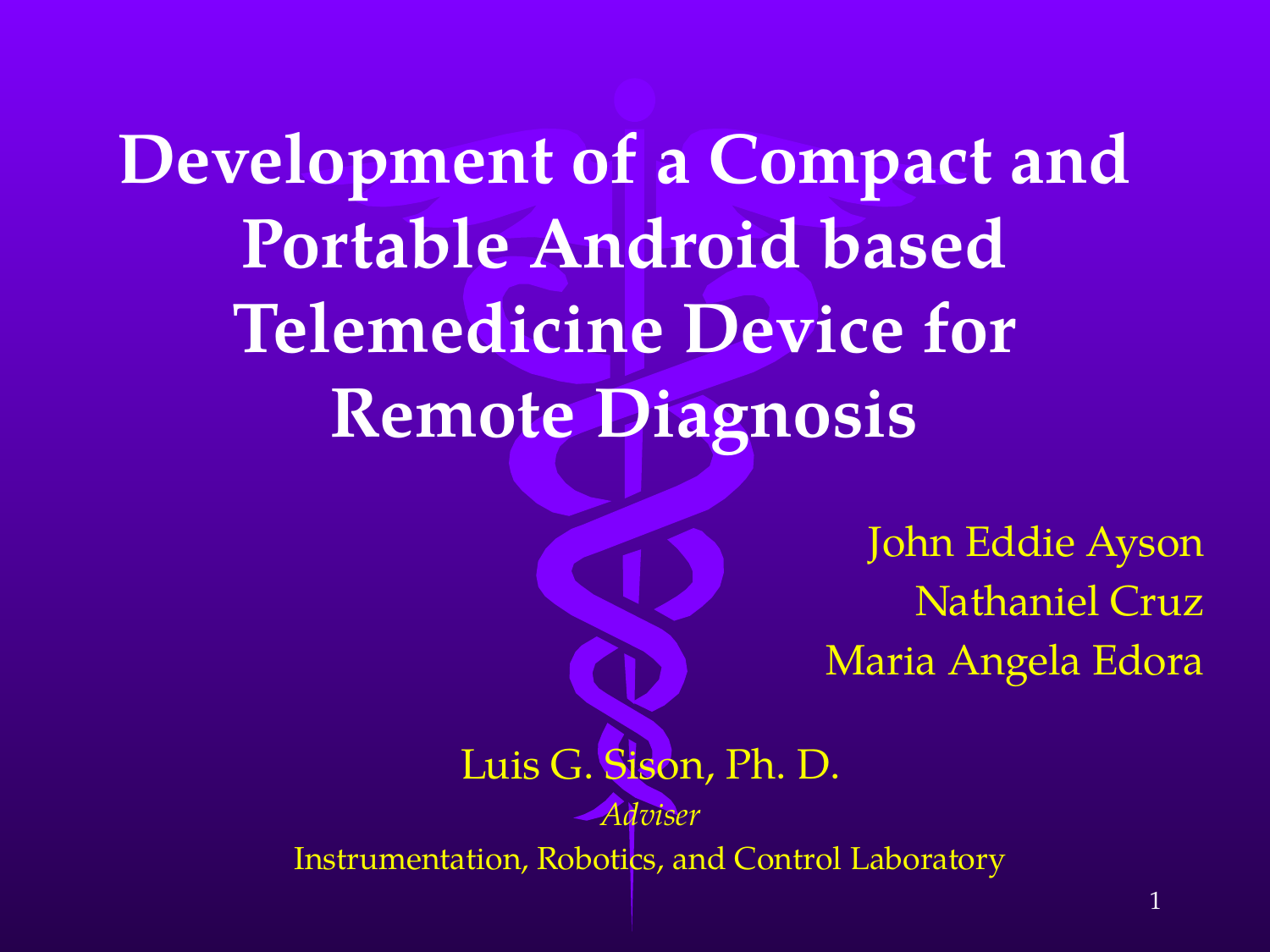

Development of a Compact and Portable Android based Telemedicine Device for
Remote Diagnosis
John Eddie Ayson
Nathaniel Cruz
Maria Angela Edora

Luis G. Sison, Ph. D.
Adviser
Instrumentation, Robotics, and Control Laboratory
1